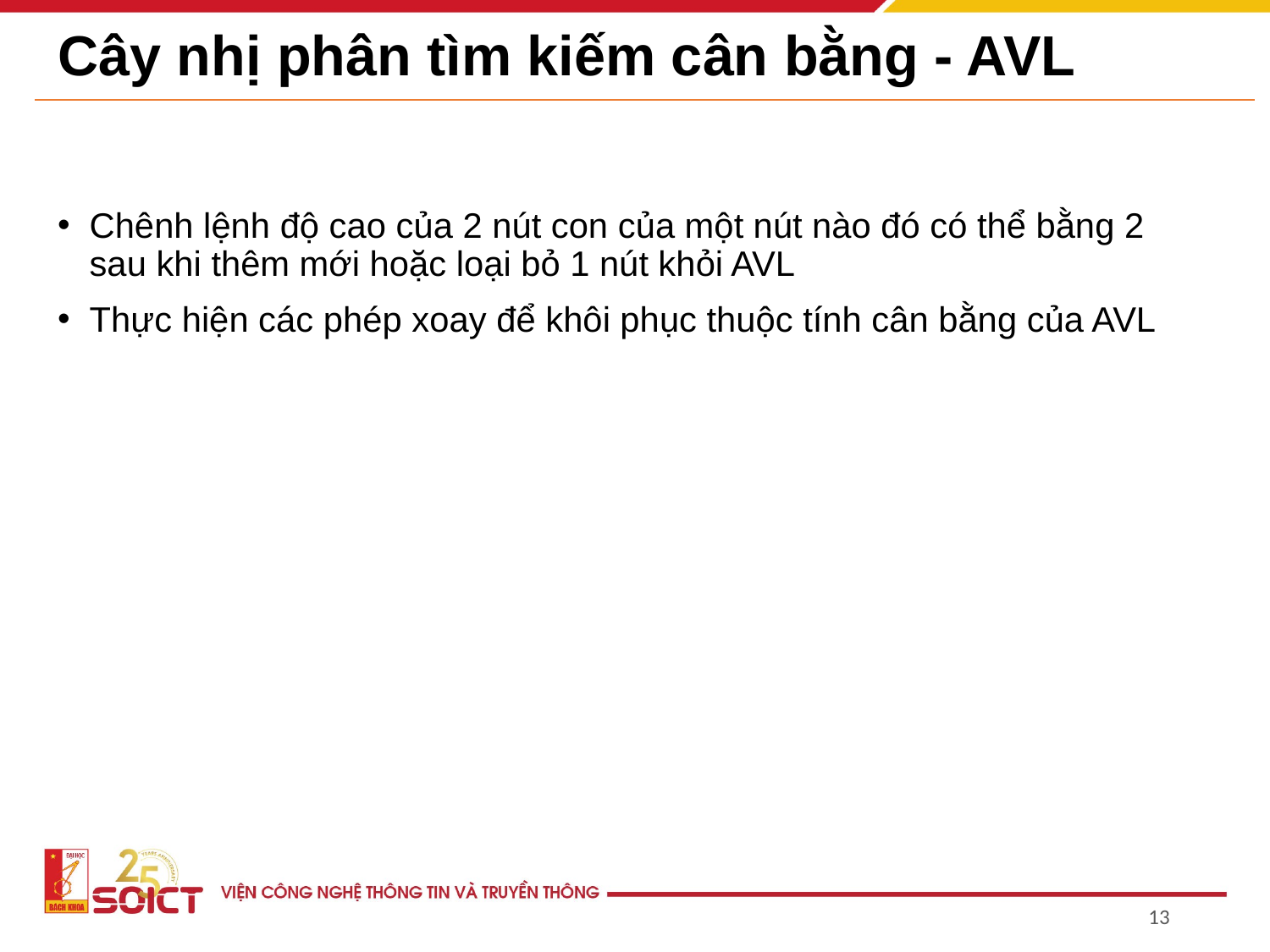

# Cây nhị phân tìm kiếm cân bằng - AVL
Chênh lệnh độ cao của 2 nút con của một nút nào đó có thể bằng 2 sau khi thêm mới hoặc loại bỏ 1 nút khỏi AVL
Thực hiện các phép xoay để khôi phục thuộc tính cân bằng của AVL
13